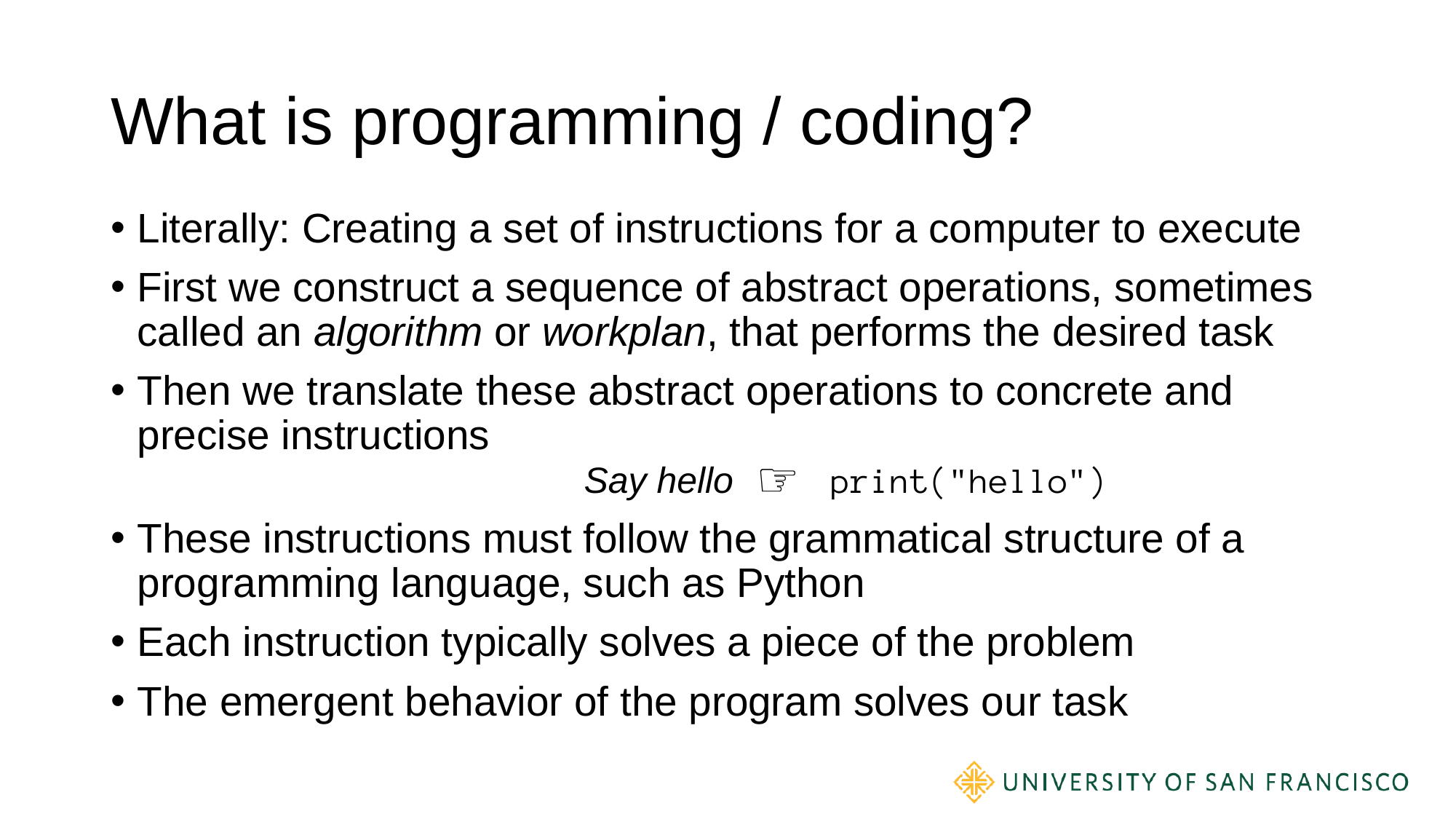

# What is programming / coding?
Literally: Creating a set of instructions for a computer to execute
First we construct a sequence of abstract operations, sometimes called an algorithm or workplan, that performs the desired task
Then we translate these abstract operations to concrete and precise instructions
These instructions must follow the grammatical structure of a programming language, such as Python
Each instruction typically solves a piece of the problem
The emergent behavior of the program solves our task
☞
Say hello
print("hello")